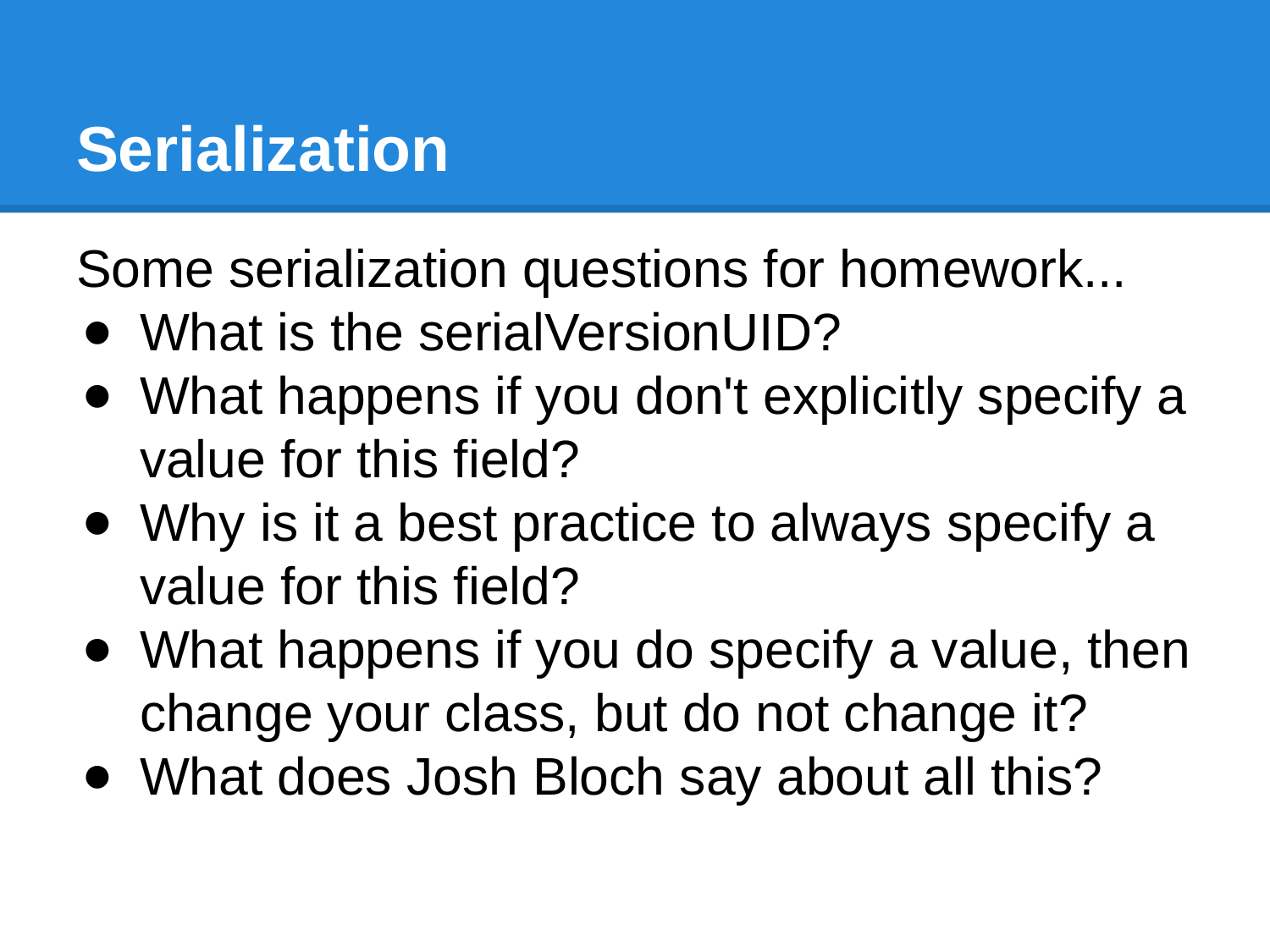

# Serialization
Some serialization questions for homework...
What is the serialVersionUID?
What happens if you don't explicitly specify a value for this field?
Why is it a best practice to always specify a value for this field?
What happens if you do specify a value, then change your class, but do not change it?
What does Josh Bloch say about all this?